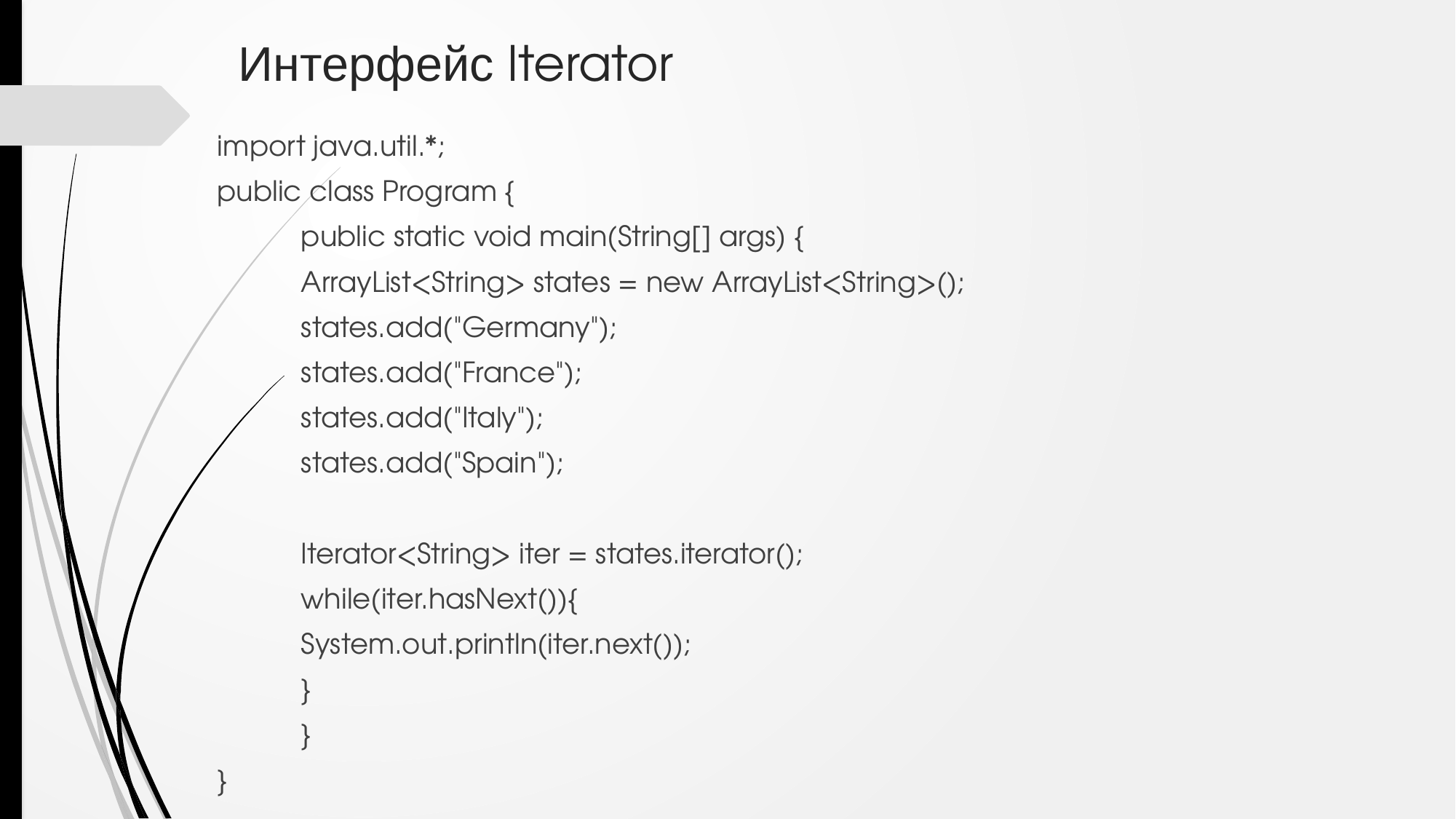

# Интерфейс Iterator
import java.util.*;
public class Program {
	public static void main(String[] args) {
		ArrayList<String> states = new ArrayList<String>();
		states.add("Germany");
		states.add("France");
		states.add("Italy");
		states.add("Spain");

		Iterator<String> iter = states.iterator();
		while(iter.hasNext()){
         		System.out.println(iter.next());
		}
	}
}